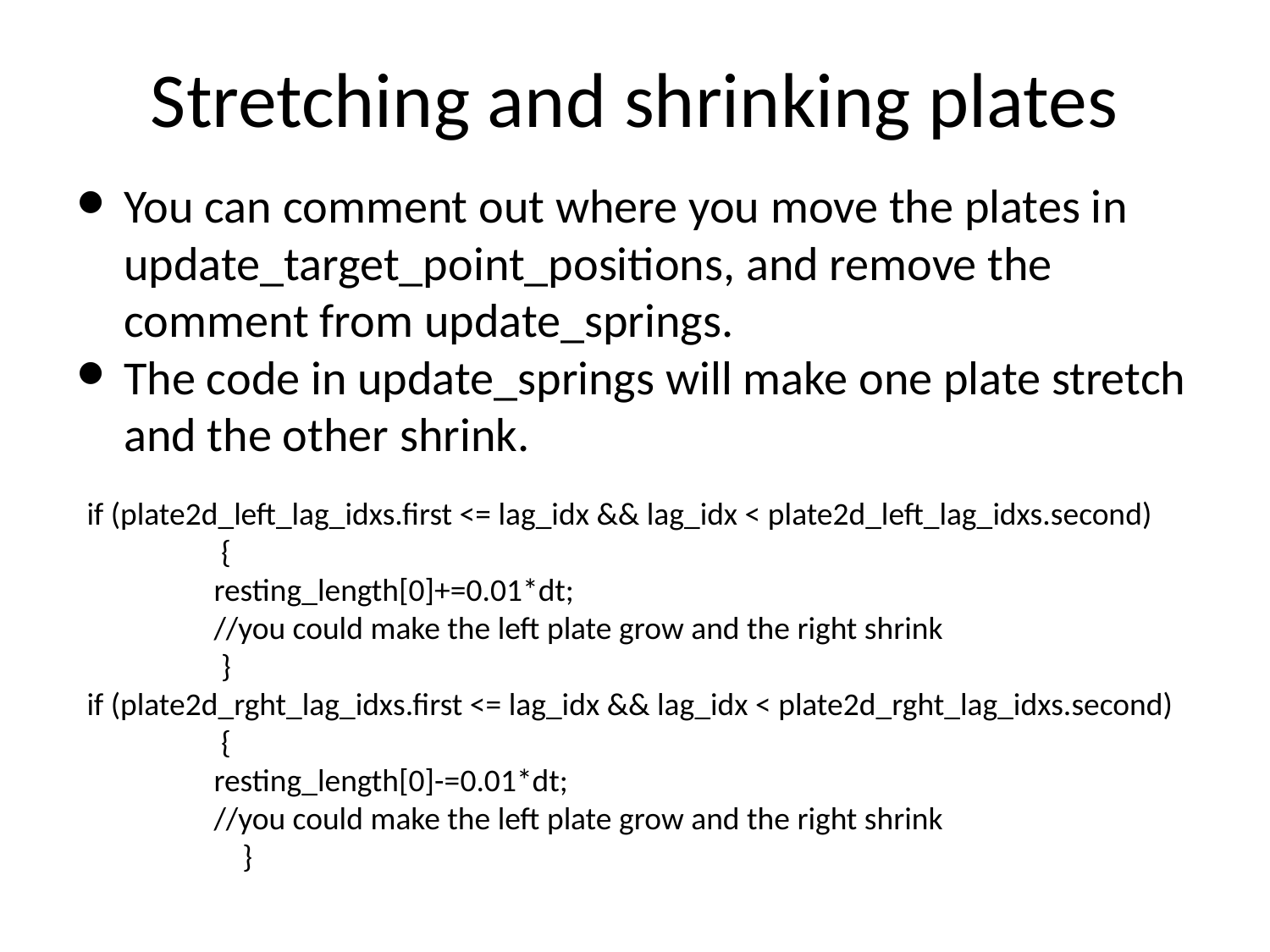

# Stretching and shrinking plates
You can comment out where you move the plates in update_target_point_positions, and remove the comment from update_springs.
The code in update_springs will make one plate stretch and the other shrink.
if (plate2d_left_lag_idxs.first <= lag_idx && lag_idx < plate2d_left_lag_idxs.second)
	 {
	resting_length[0]+=0.01*dt;
	//you could make the left plate grow and the right shrink
	 }
if (plate2d_rght_lag_idxs.first <= lag_idx && lag_idx < plate2d_rght_lag_idxs.second)
	 {
	resting_length[0]-=0.01*dt;
	//you could make the left plate grow and the right shrink
	    }